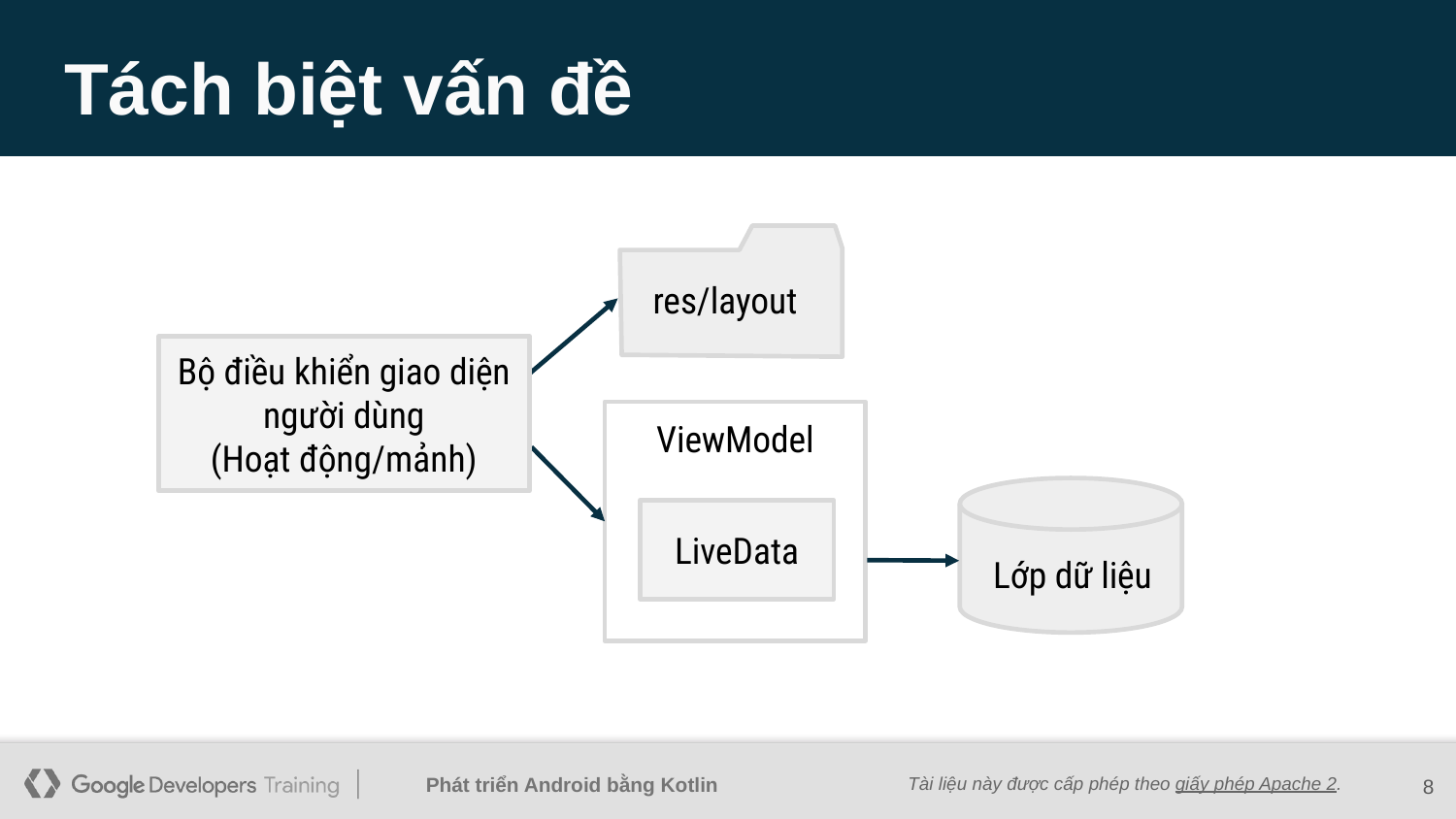

# Tách biệt vấn đề

res/layout
Bộ điều khiển giao diện người dùng
(Hoạt động/mảnh)
ViewModel

Lớp dữ liệu
LiveData
8